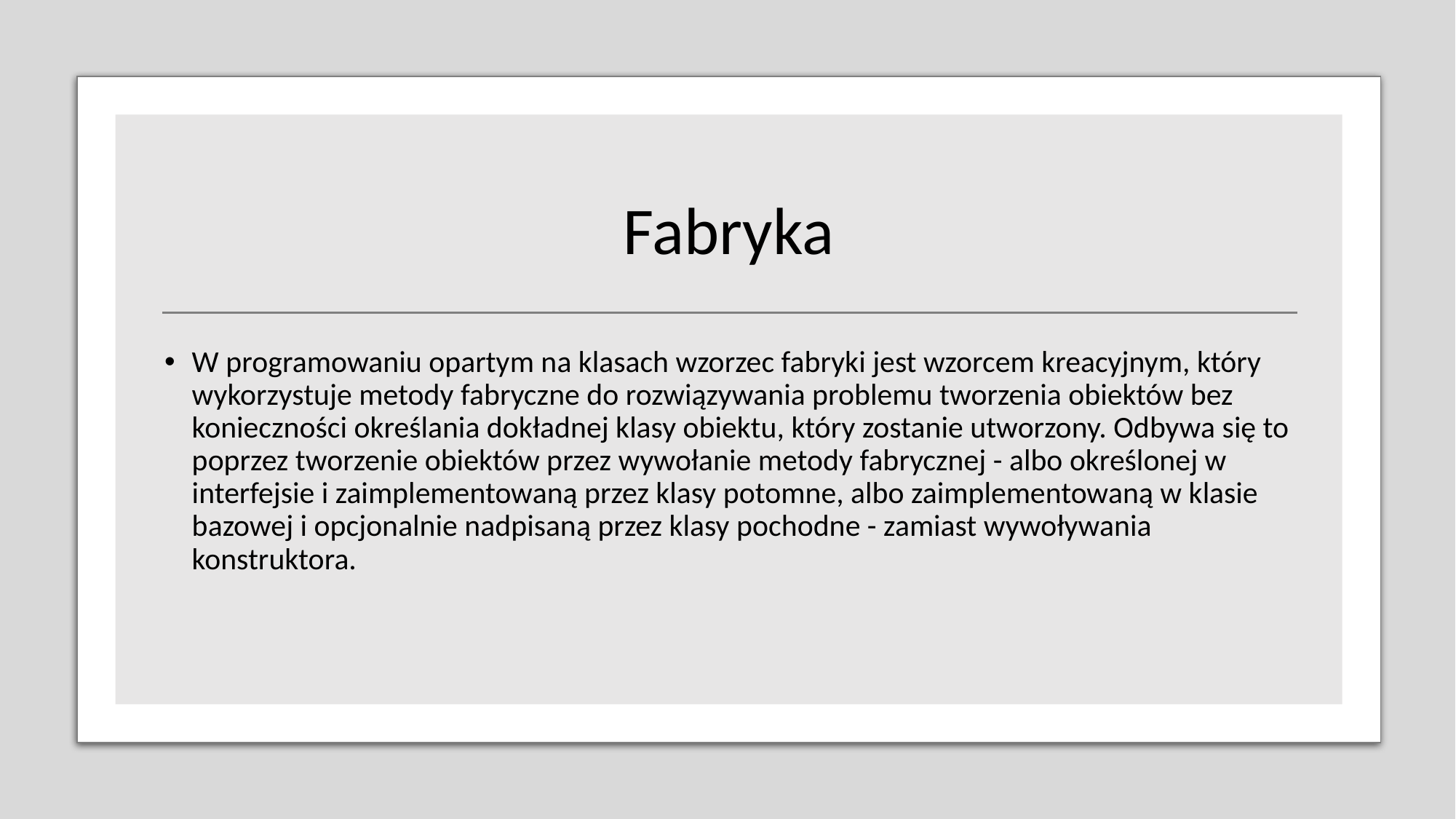

# Fabryka
W programowaniu opartym na klasach wzorzec fabryki jest wzorcem kreacyjnym, który wykorzystuje metody fabryczne do rozwiązywania problemu tworzenia obiektów bez konieczności określania dokładnej klasy obiektu, który zostanie utworzony. Odbywa się to poprzez tworzenie obiektów przez wywołanie metody fabrycznej - albo określonej w interfejsie i zaimplementowaną przez klasy potomne, albo zaimplementowaną w klasie bazowej i opcjonalnie nadpisaną przez klasy pochodne - zamiast wywoływania konstruktora.